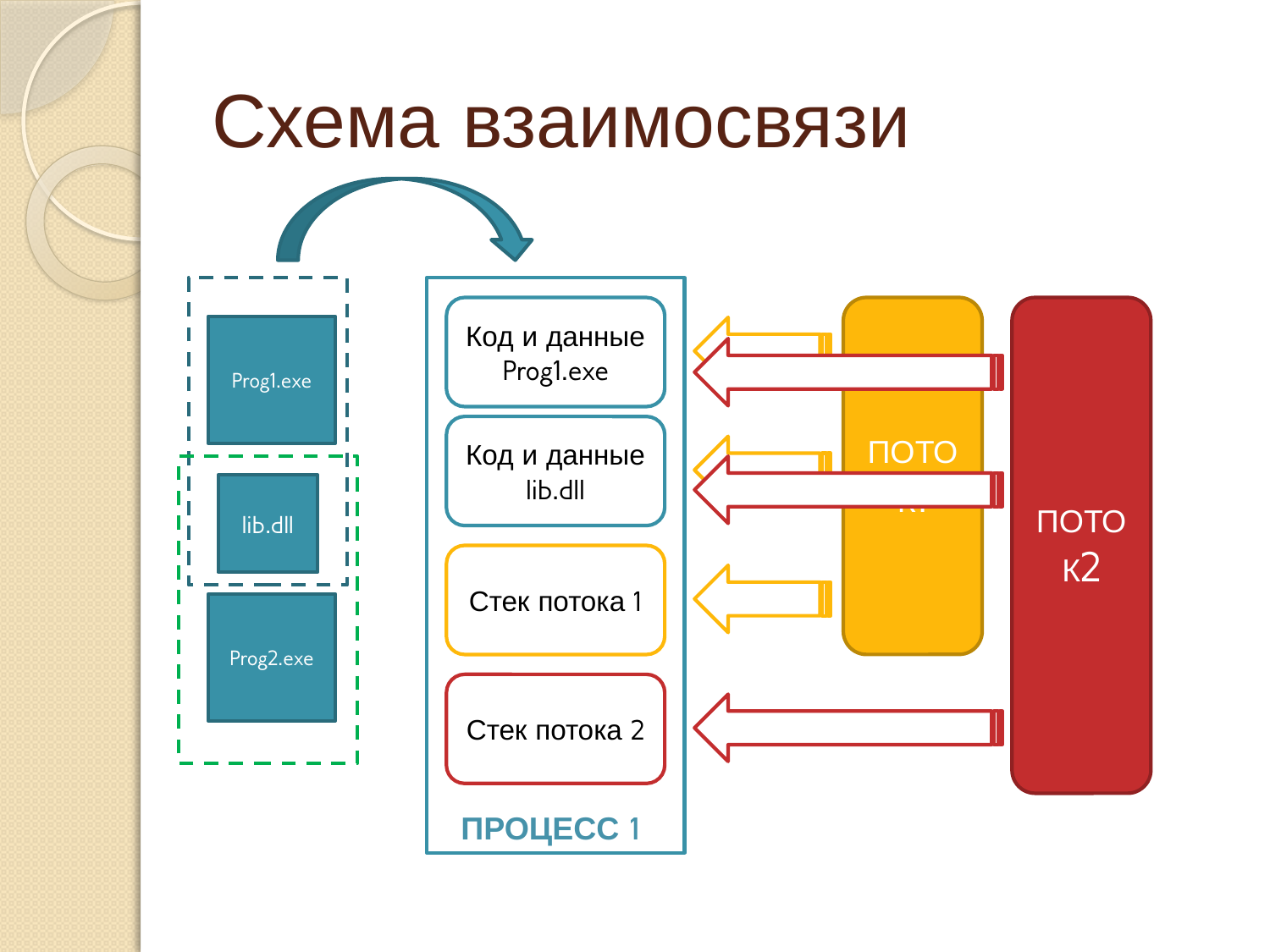

# Схема взаимосвязи

Процесс 1
Код и данные Prog1.exe
ПОТОК1
ПОТОК2
Prog1.exe

Код и данные
lib.dll

lib.dll
Стек потока 1

Prog2.exe
Стек потока 2